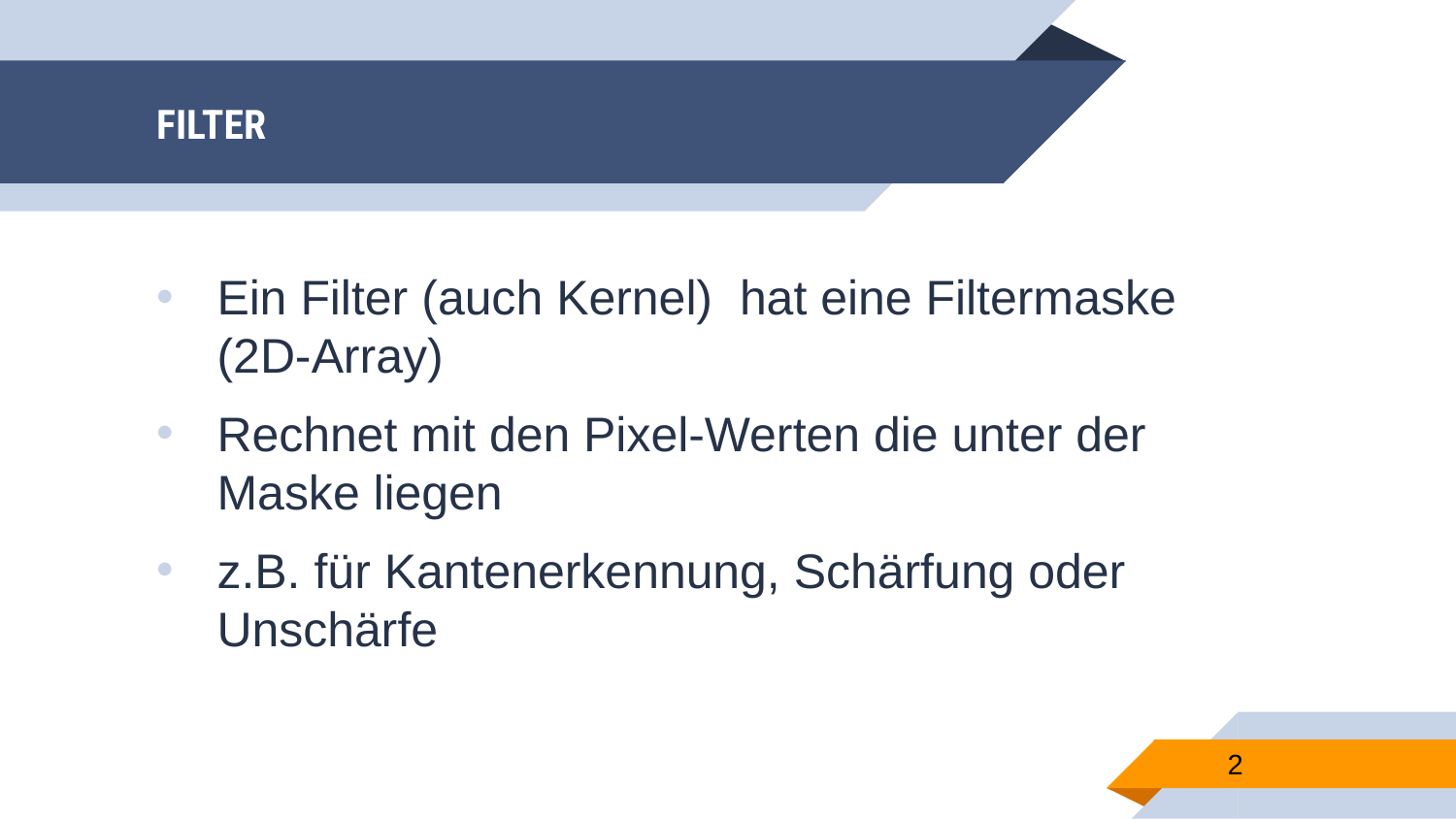

# FILTER
Ein Filter (auch Kernel)  hat eine Filtermaske (2D-Array)
Rechnet mit den Pixel-Werten die unter der Maske liegen
z.B. für Kantenerkennung, Schärfung oder Unschärfe
2